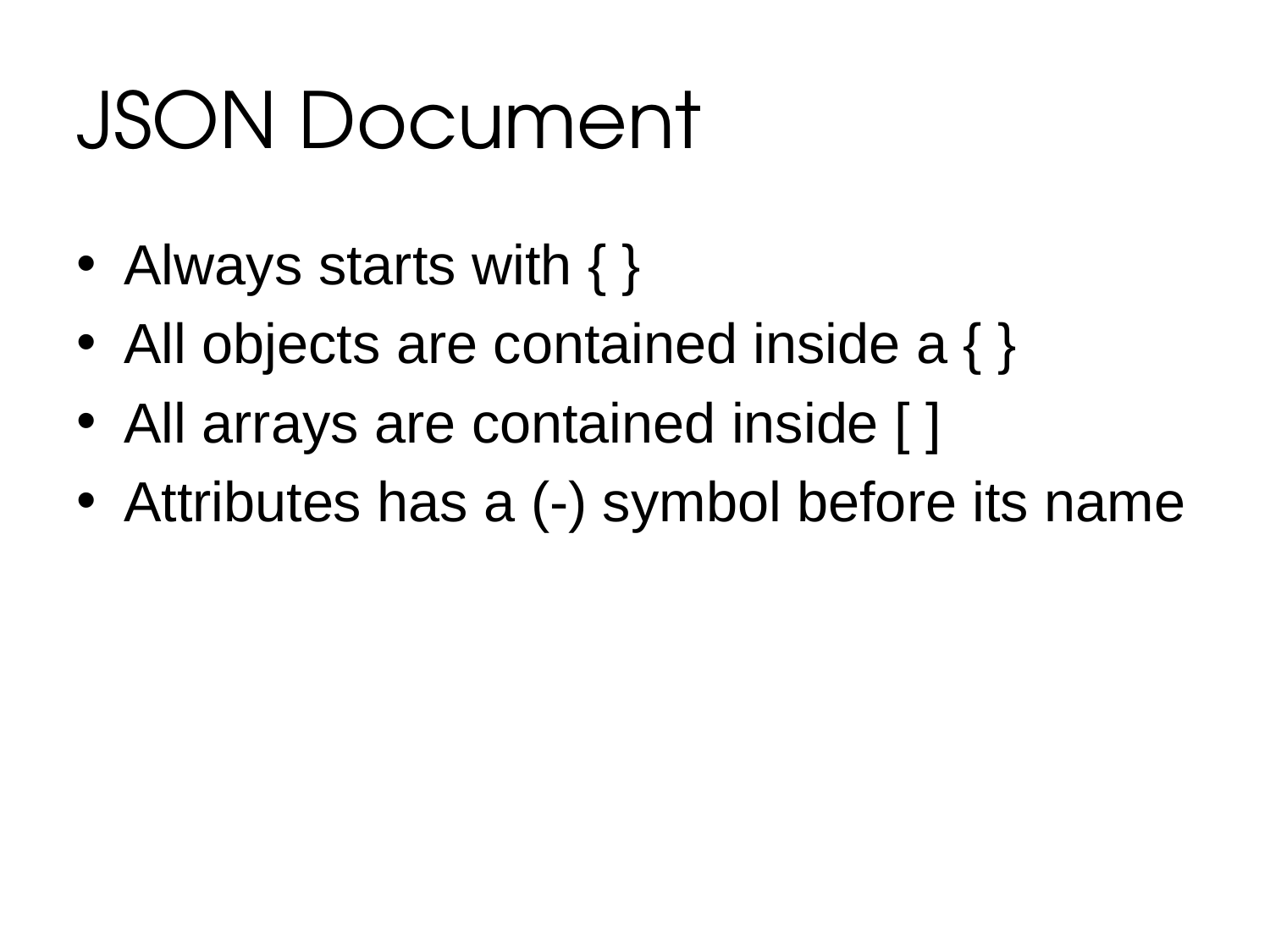

# JSON Document
Always starts with { }
All objects are contained inside a { }
All arrays are contained inside [ ]
Attributes has a (-) symbol before its name